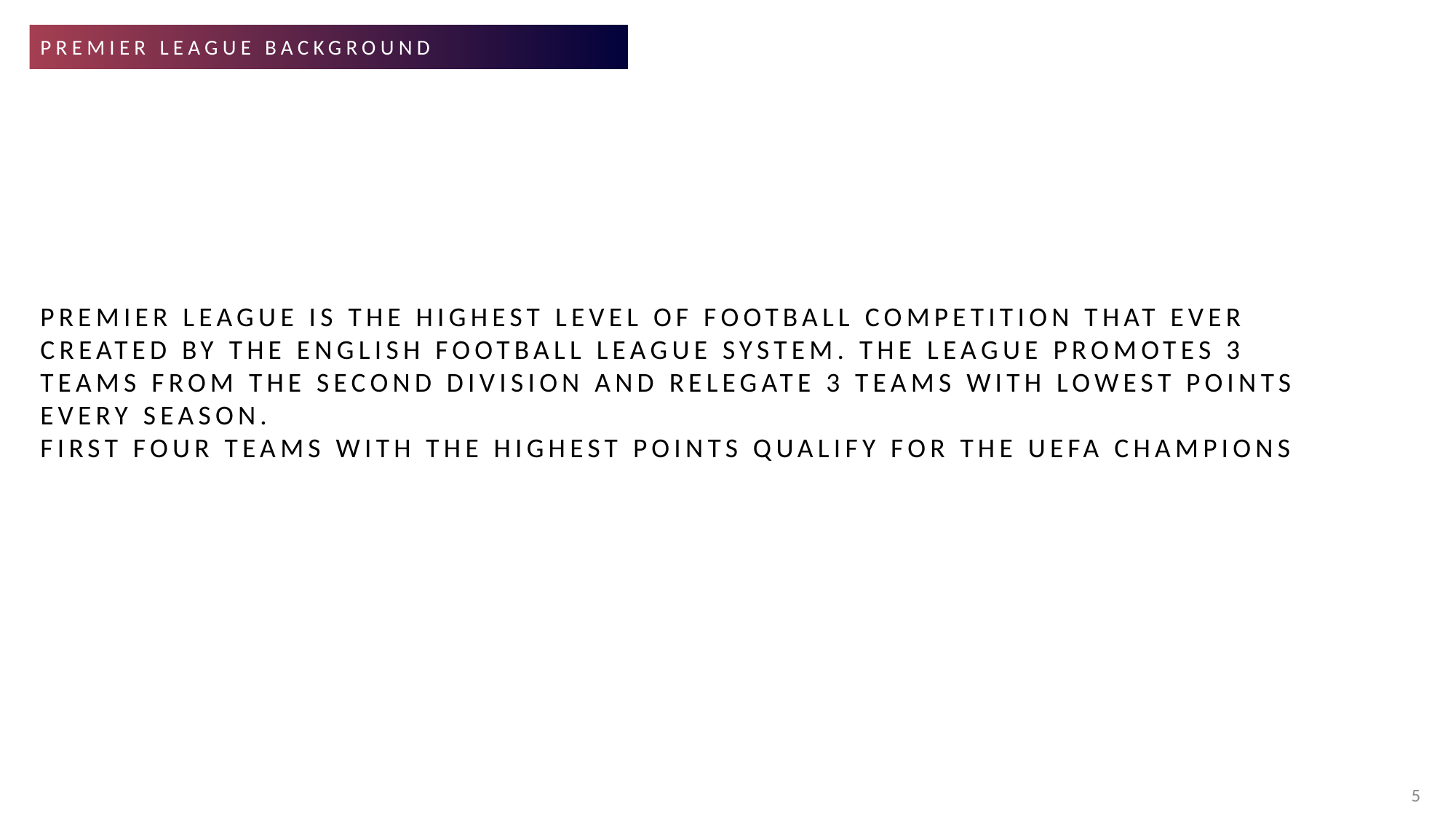

Premier league Background
# Premier League is the highest level of football competition that ever created by the English football league system. The league promotes 3 teams from the second division and relegate 3 teams with lowest points every season. First four teams with the highest points qualify for the UEFA Champions
5